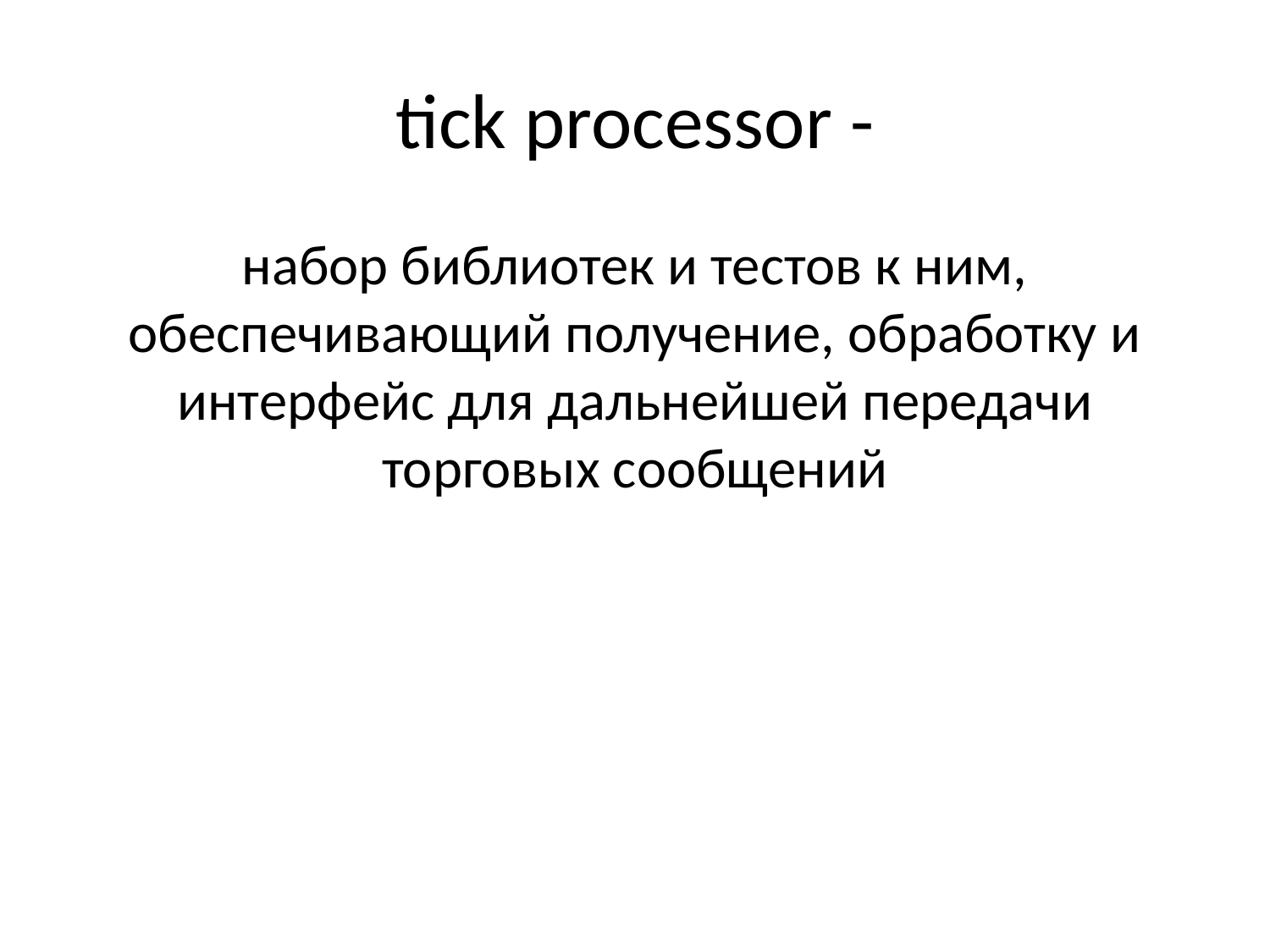

# tick processor -
набор библиотек и тестов к ним, обеспечивающий получение, обработку и интерфейс для дальнейшей передачи торговых сообщений